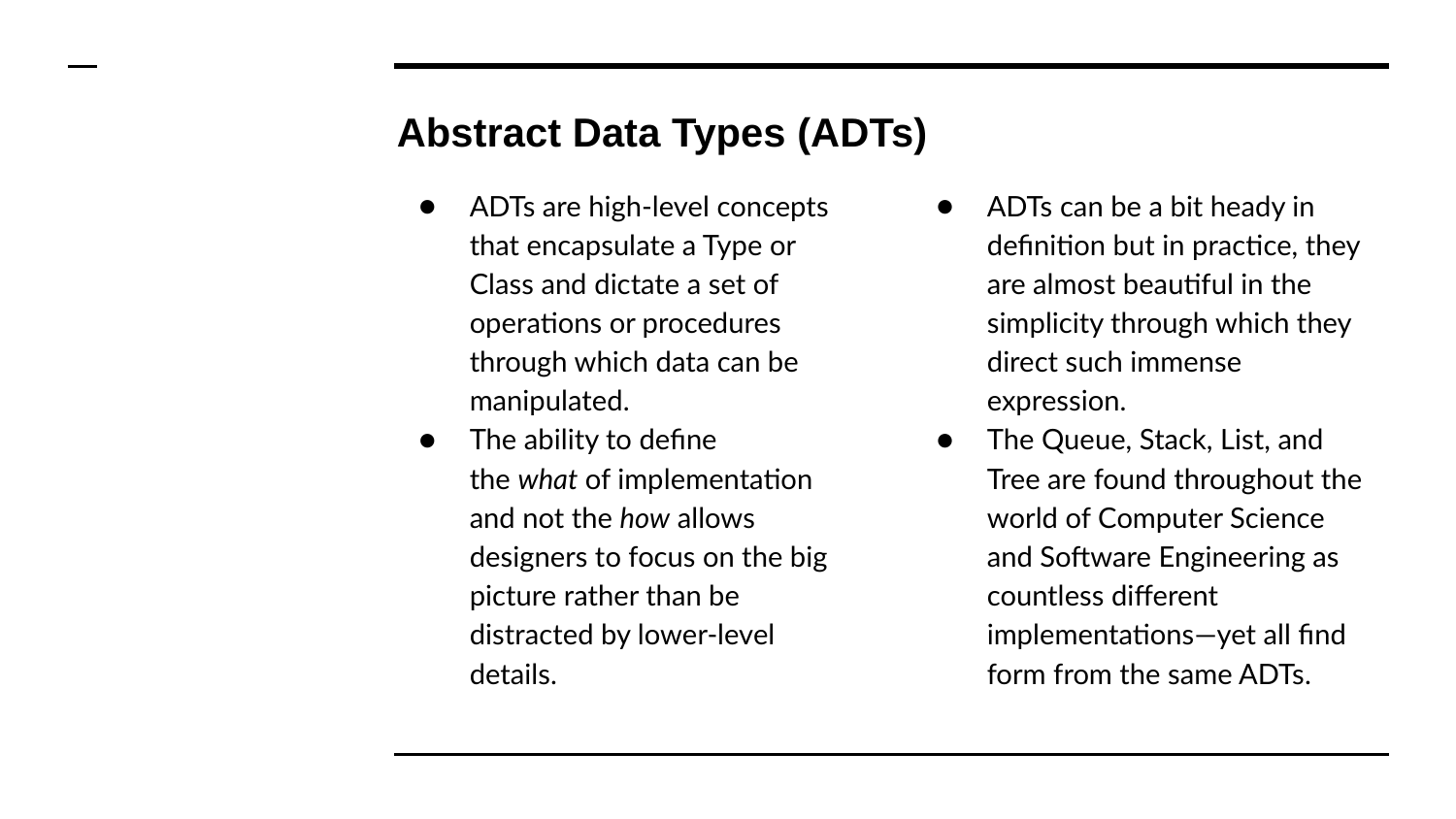

# Abstract Data Types (ADTs)
ADTs are high-level concepts that encapsulate a Type or Class and dictate a set of operations or procedures through which data can be manipulated.
The ability to define the what of implementation and not the how allows designers to focus on the big picture rather than be distracted by lower-level details.

ADTs can be a bit heady in definition but in practice, they are almost beautiful in the simplicity through which they direct such immense expression.
The Queue, Stack, List, and Tree are found throughout the world of Computer Science and Software Engineering as countless different implementations—yet all find form from the same ADTs.